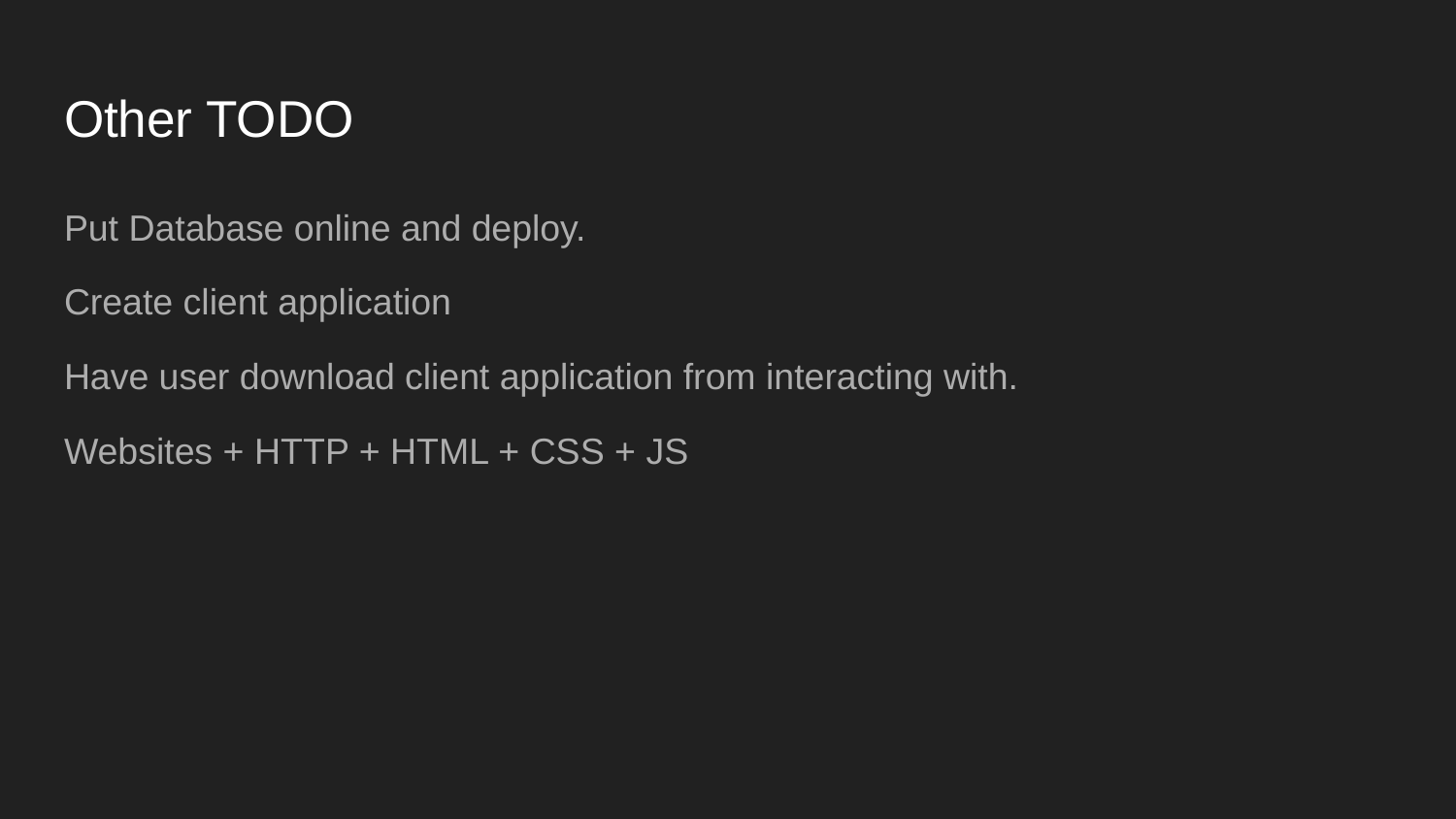

# Other TODO
Put Database online and deploy.
Create client application
Have user download client application from interacting with.
Websites + HTTP + HTML + CSS + JS